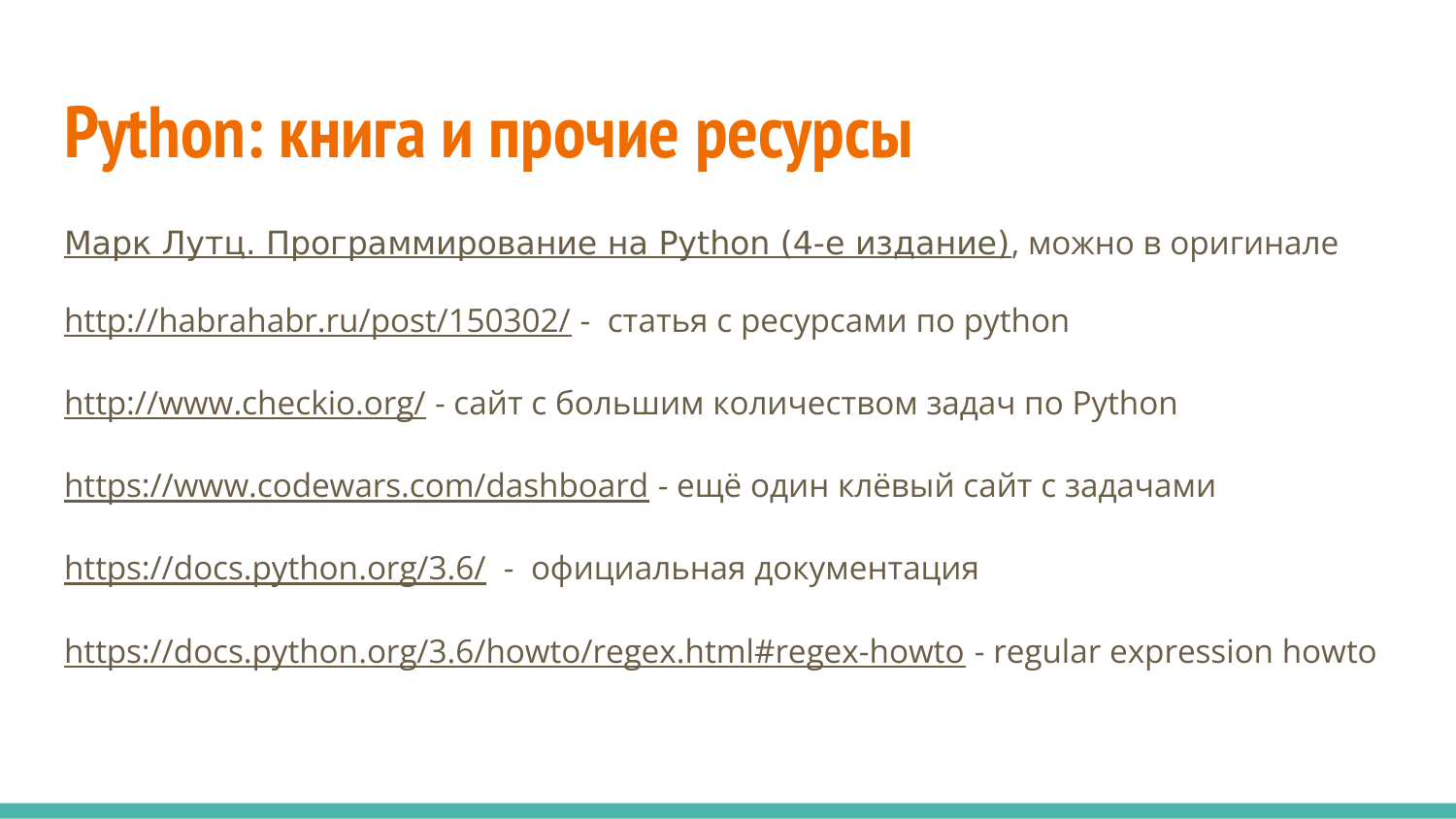

# Python: книга и прочие ресурсы
Марк Лутц. Программирование на Python (4-е издание), можно в оригинале
http://habrahabr.ru/post/150302/ -  статья с ресурсами по python
http://www.checkio.org/ - сайт с большим количеством задач по Python
https://www.codewars.com/dashboard - ещё один клёвый сайт с задачами
https://docs.python.org/3.6/  -  официальная документация
https://docs.python.org/3.6/howto/regex.html#regex-howto - regular expression howto